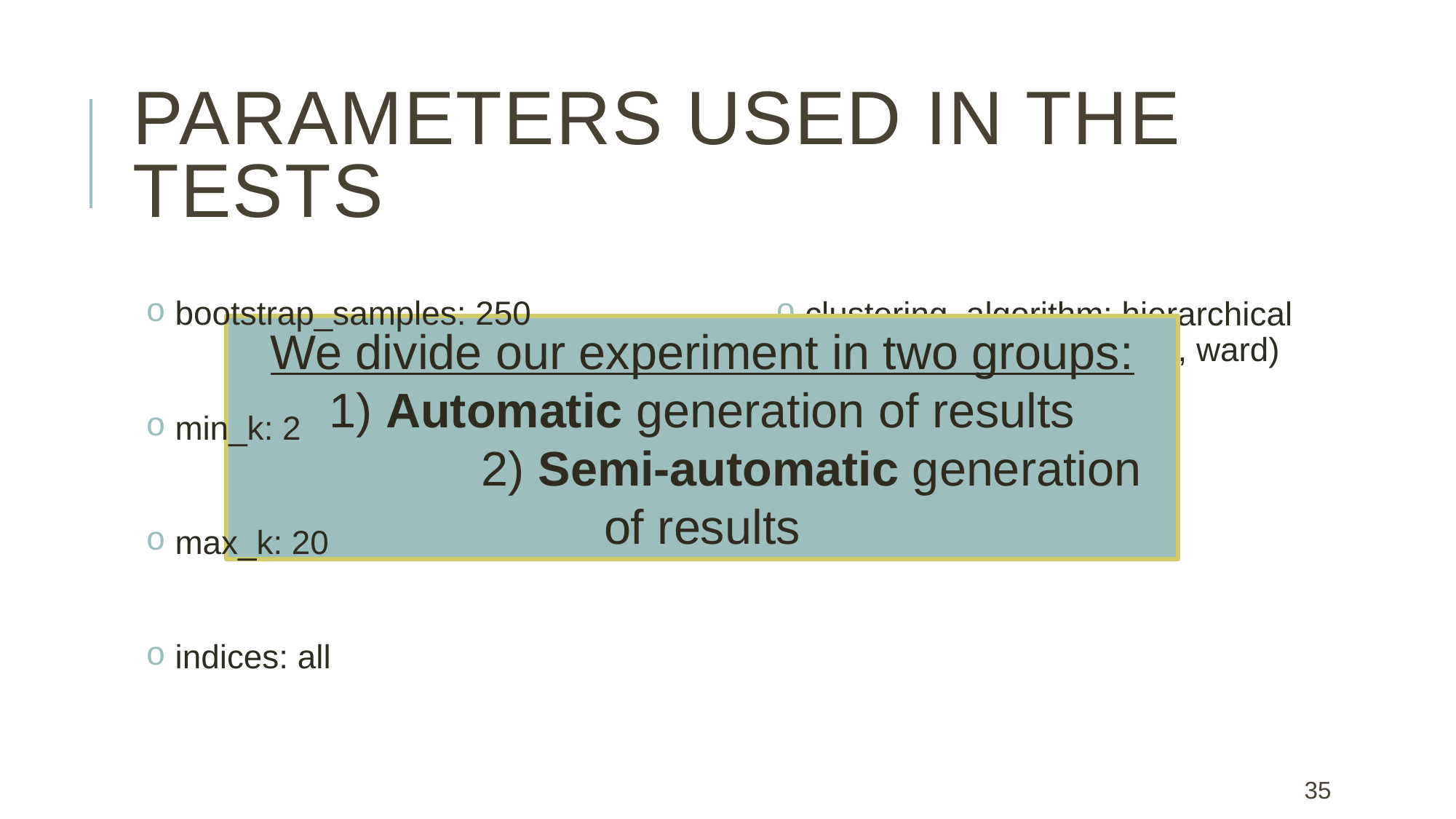

# Parameters used in the tests
 bootstrap_samples: 250

 min_k: 2

 max_k: 20

 indices: all

 clustering_algorithm: hierarchical (single, complete, average, ward)

 AliClu parameters:
 gap = [0.0,0.1]
 Tp = {0.25,1.00,2.00}

We divide our experiment in two groups:
1) Automatic generation of results
		2) Semi-automatic generation of results
35